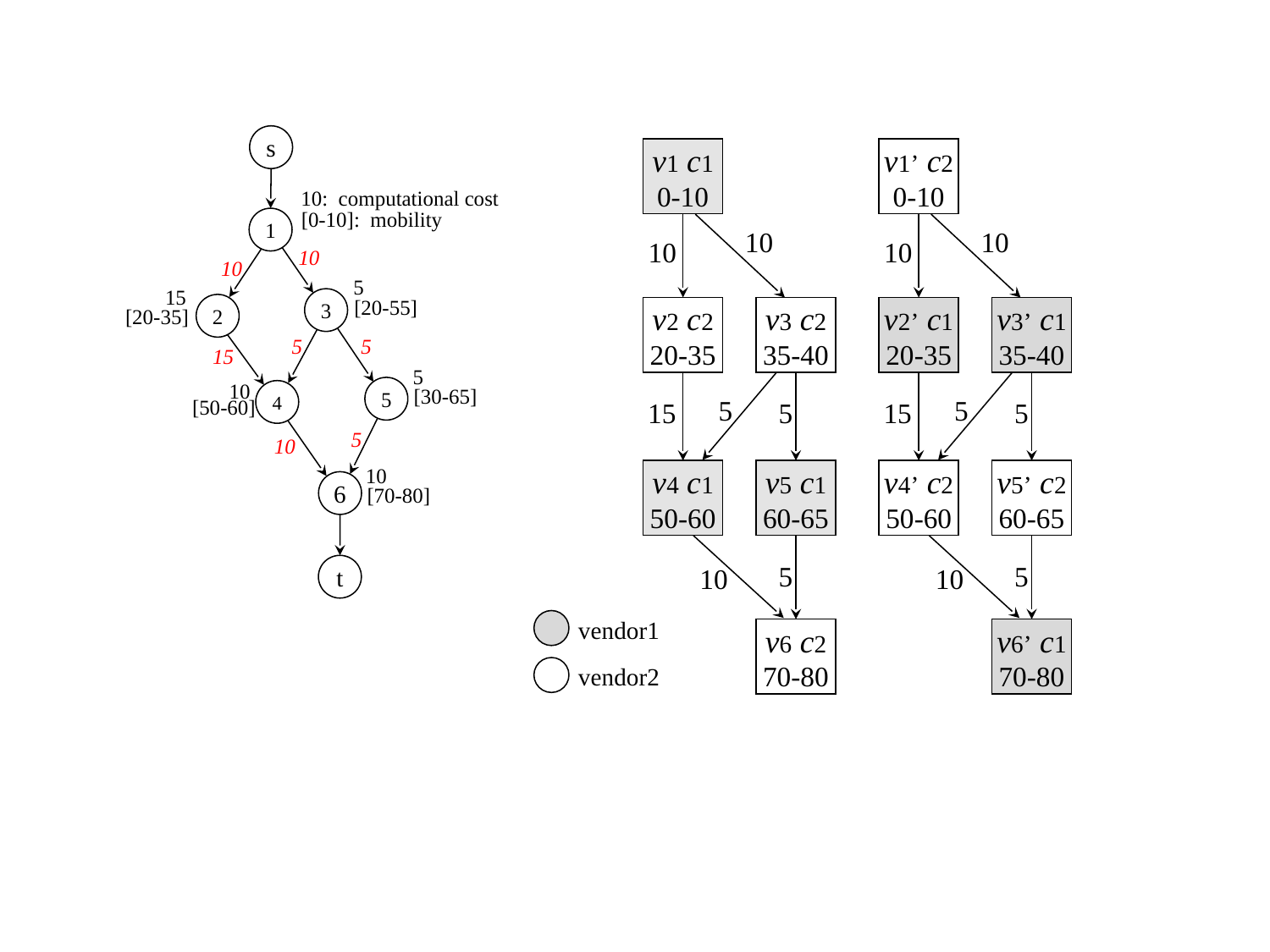

s
v1 c1
0-10
v1’ c2
0-10
10:  computational cost
[0-10]:  mobility
1

10
10
10
10
10

10

5
15
[20-55]
3
2
[20-35]
v2 c2
20-35
v3 c2
35-40
v2’ c1
20-35
v3’ c1
35-40
5
5

15
5
10

[30-65]
5
4
5
5
[50-60]
15
5
15
5

5

10
10
v4 c1
50-60
v5 c1
60-65
v4’ c2
50-60
v5’ c2
60-65
6
[70-80]
5
5
t
10
10
vendor1

v6 c2
70-80
v6’ c1
70-80
vendor2